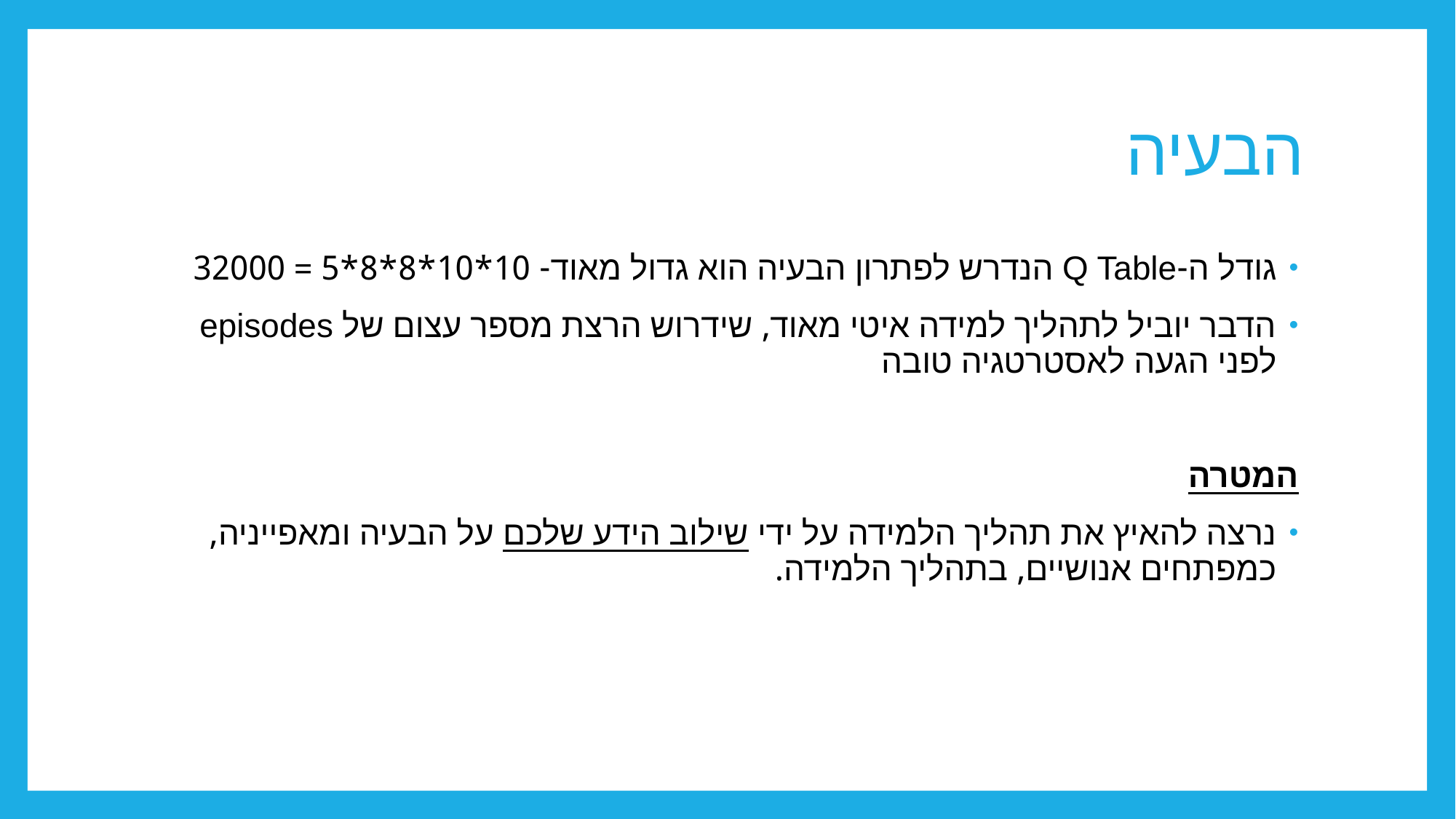

# הבעיה
גודל ה-Q Table הנדרש לפתרון הבעיה הוא גדול מאוד- 10*10*8*8*5 = 32000
הדבר יוביל לתהליך למידה איטי מאוד, שידרוש הרצת מספר עצום של episodes לפני הגעה לאסטרטגיה טובה

המטרה
נרצה להאיץ את תהליך הלמידה על ידי שילוב הידע שלכם על הבעיה ומאפייניה, כמפתחים אנושיים, בתהליך הלמידה.